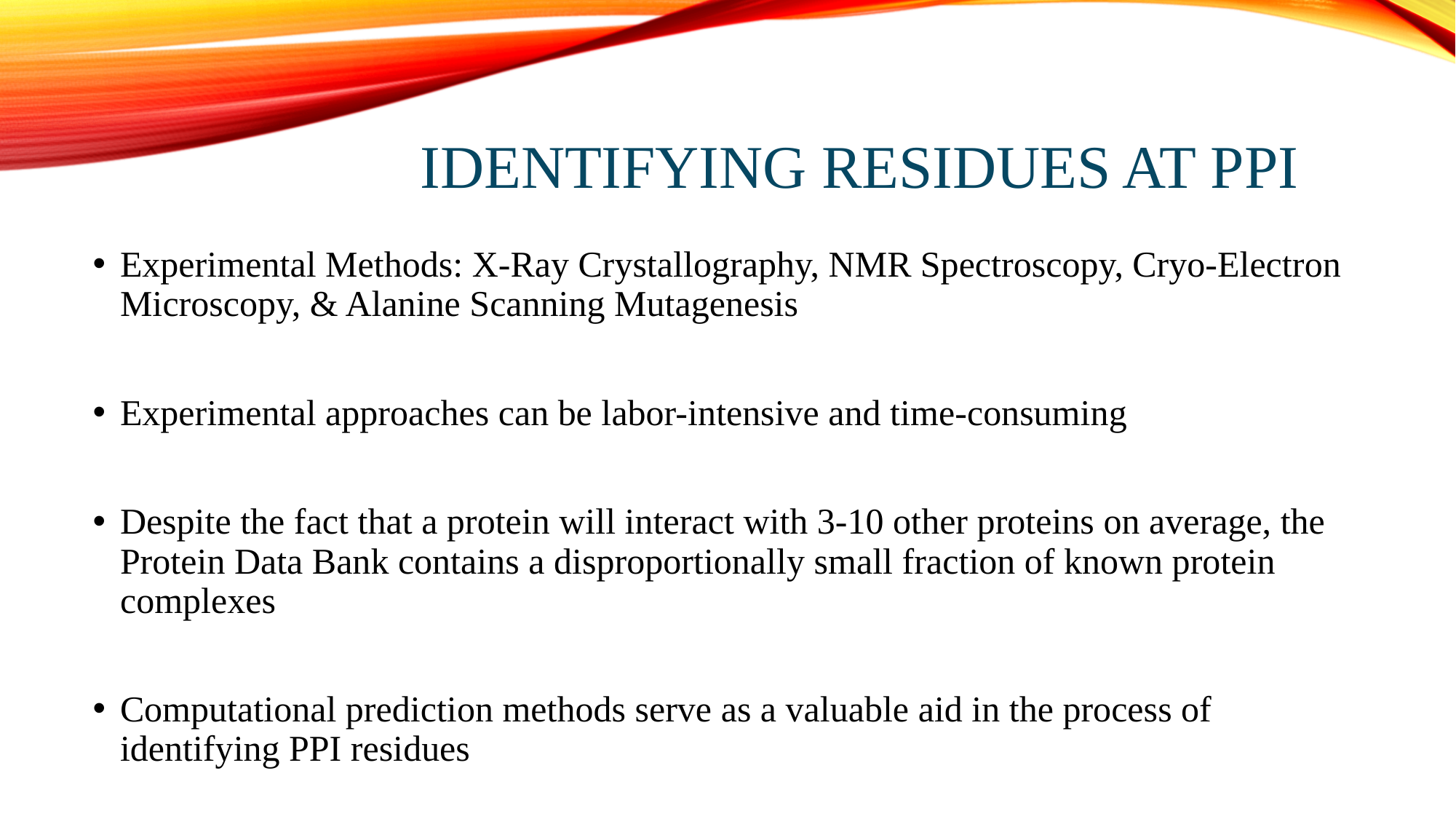

# Identifying residues at PPI
Experimental Methods: X-Ray Crystallography, NMR Spectroscopy, Cryo-Electron Microscopy, & Alanine Scanning Mutagenesis

Experimental approaches can be labor-intensive and time-consuming

Despite the fact that a protein will interact with 3-10 other proteins on average, the Protein Data Bank contains a disproportionally small fraction of known protein complexes

Computational prediction methods serve as a valuable aid in the process of identifying PPI residues